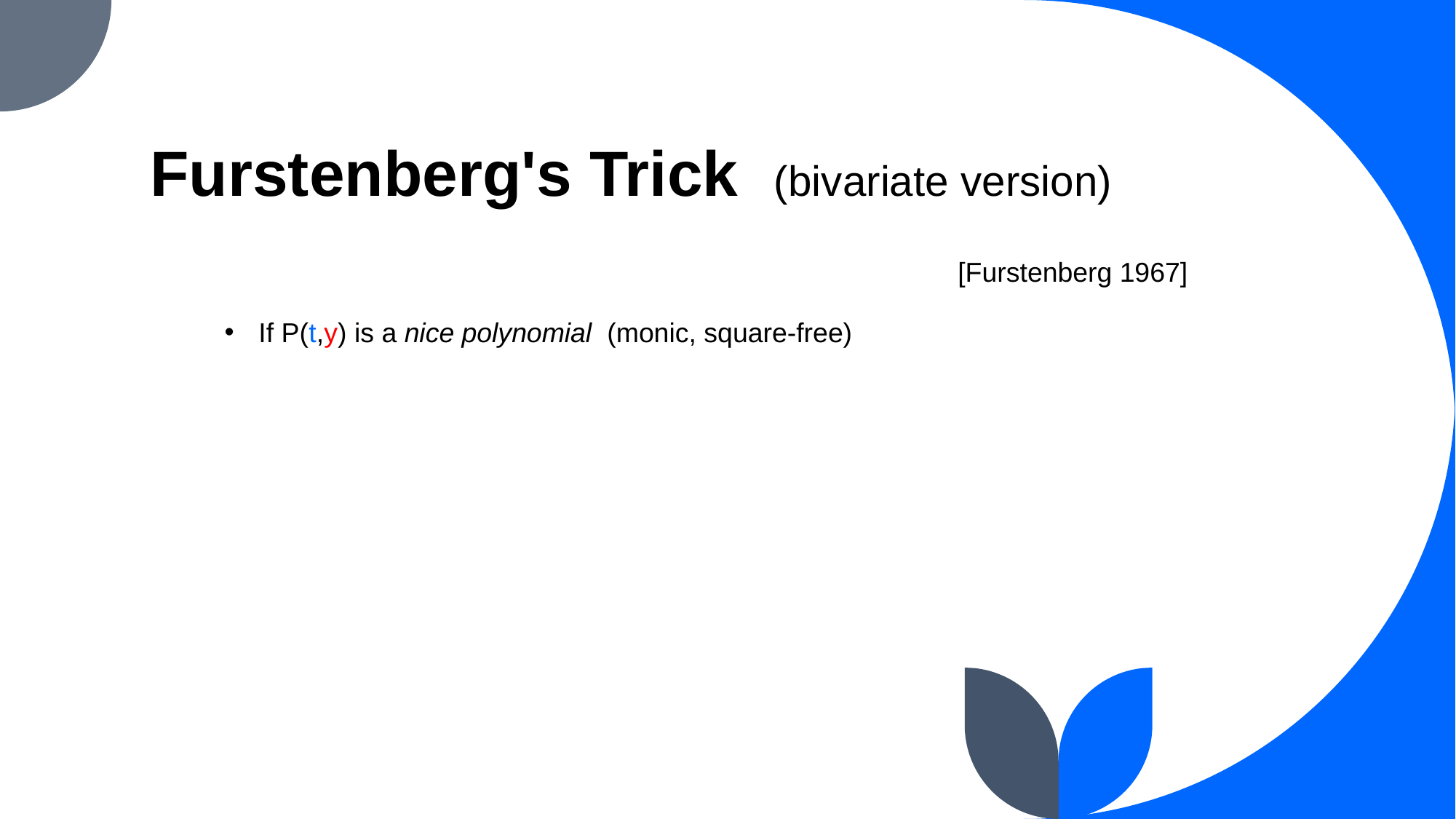

# Furstenberg's Trick  (bivariate version)
[Furstenberg 1967]
If P(t,y) is a nice polynomial  (monic, square-free)